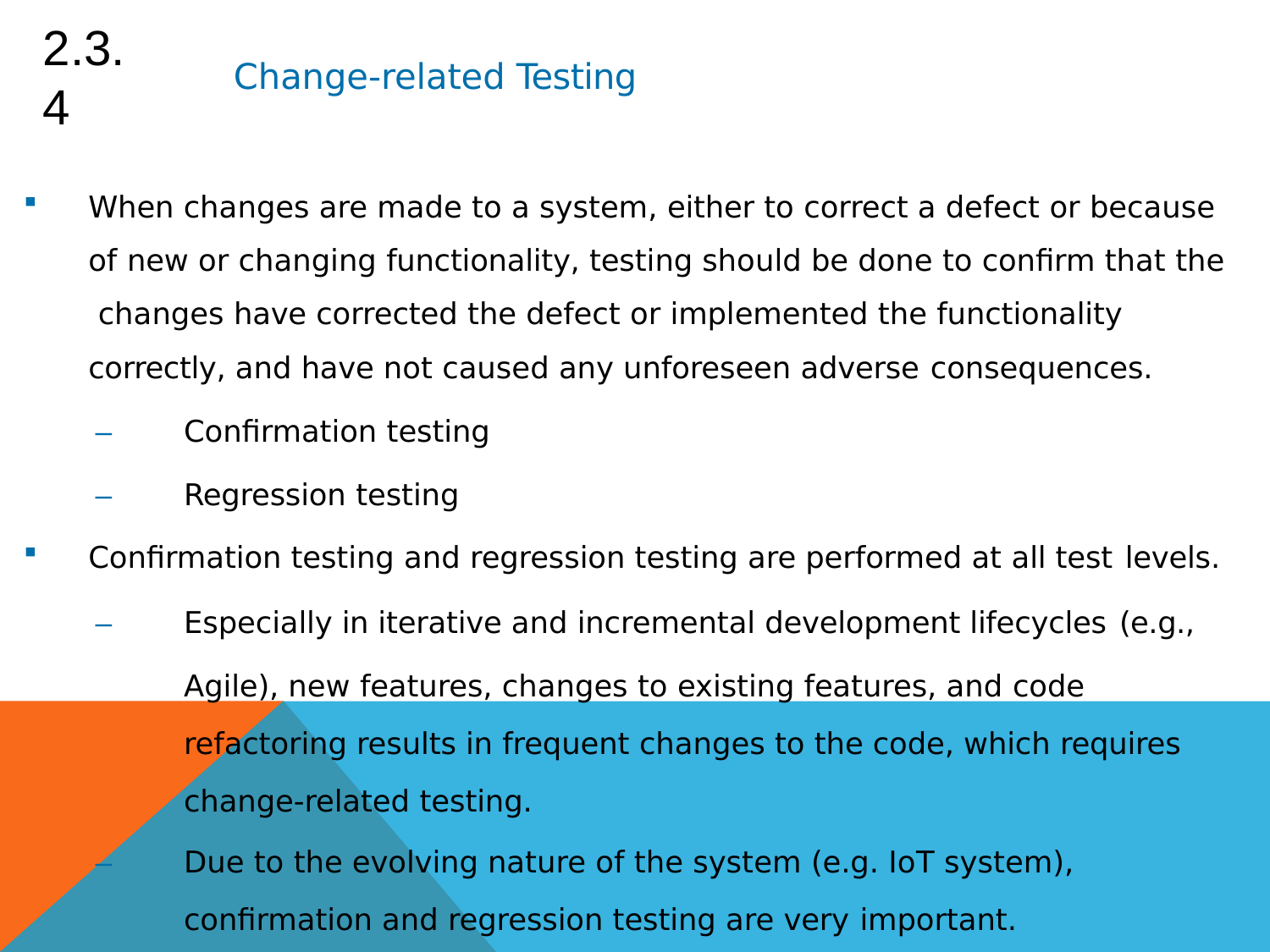

# 2.3.4
Change-related Testing
When changes are made to a system, either to correct a defect or because  of new or changing functionality, testing should be done to confirm that the  changes have corrected the defect or implemented the functionality  correctly, and have not caused any unforeseen adverse consequences.
‒
Confirmation testing
Regression testing
‒
Confirmation testing and regression testing are performed at all test levels.
‒
Especially in iterative and incremental development lifecycles (e.g.,
Agile), new features, changes to existing features, and code  refactoring results in frequent changes to the code, which requires  change-related testing.
‒
Due to the evolving nature of the system (e.g. IoT system),
confirmation and regression testing are very important.